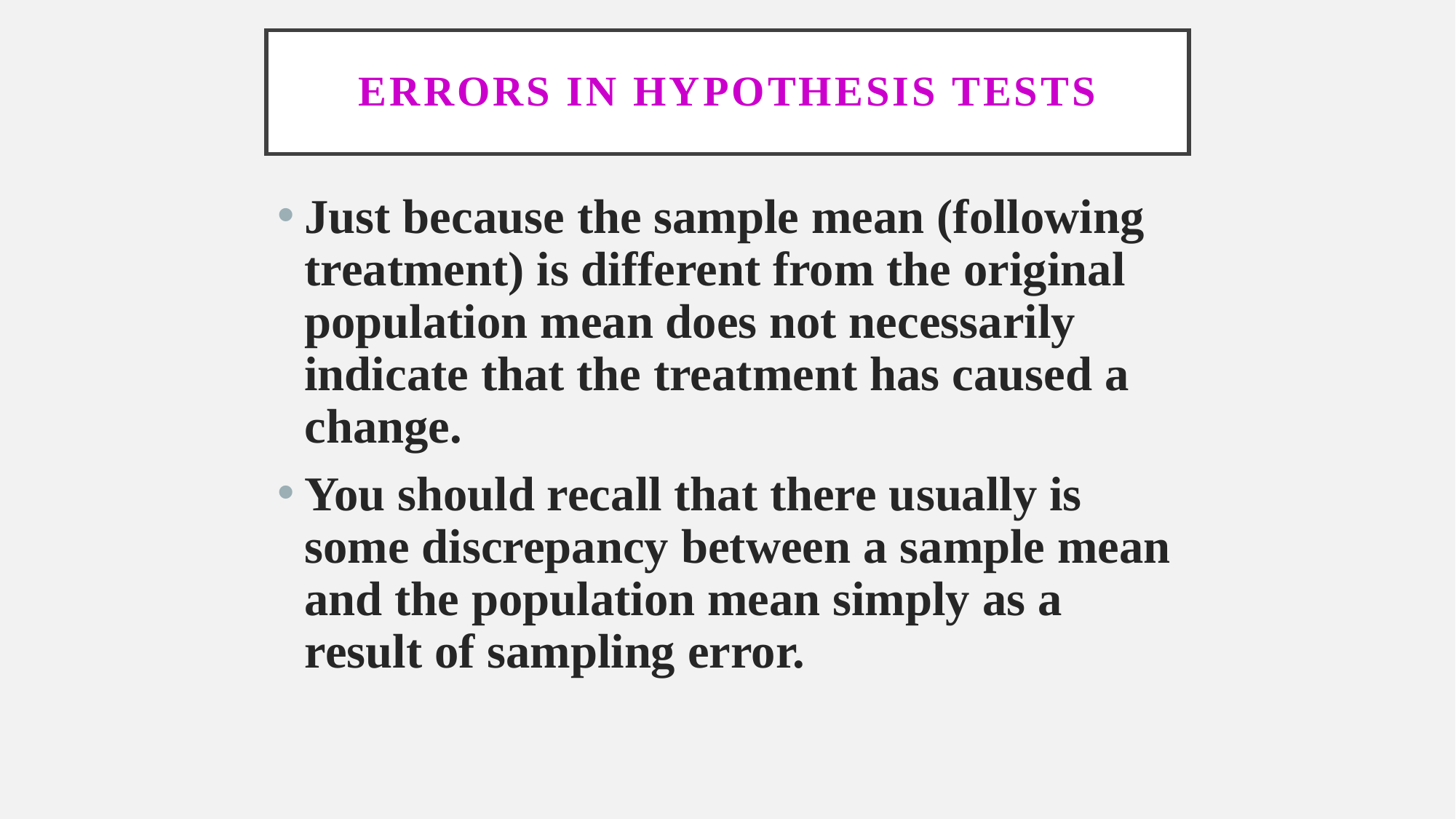

# Errors in Hypothesis Tests
Just because the sample mean (following treatment) is different from the original population mean does not necessarily indicate that the treatment has caused a change.
You should recall that there usually is some discrepancy between a sample mean and the population mean simply as a result of sampling error.